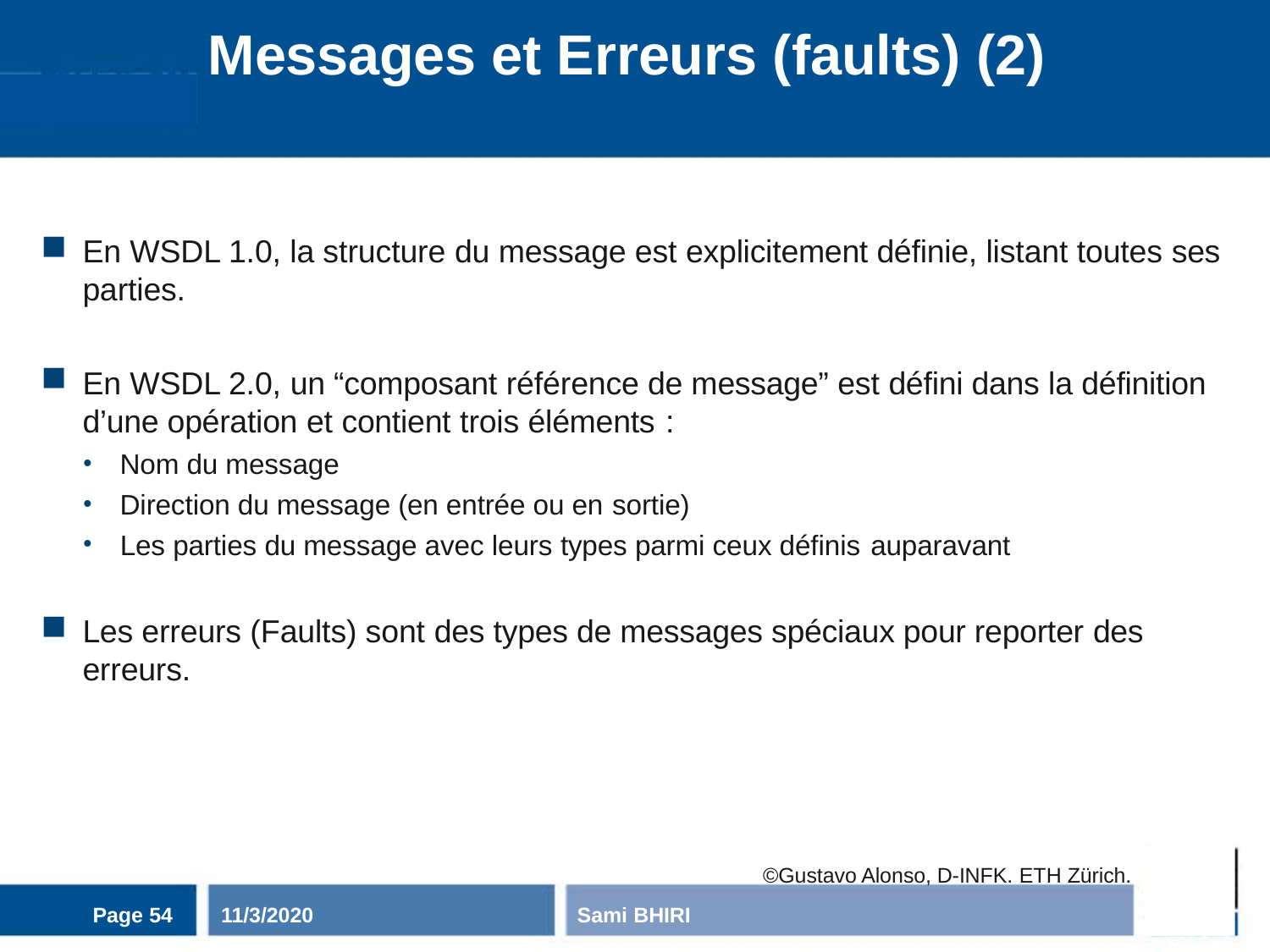

# Messages et Erreurs (faults) (2)

En WSDL 1.0, la structure du message est explicitement définie, listant toutes ses  parties.

En WSDL 2.0, un “composant référence de message” est défini dans la définition  d’une opération et contient trois éléments :
Nom du message
Direction du message (en entrée ou en sortie)
Les parties du message avec leurs types parmi ceux définis auparavant

Les erreurs (Faults) sont des types de messages spéciaux pour reporter des  erreurs.

©Gustavo Alonso, D-INFK. ETH Zürich.
Page 54
11/3/2020
Sami BHIRI